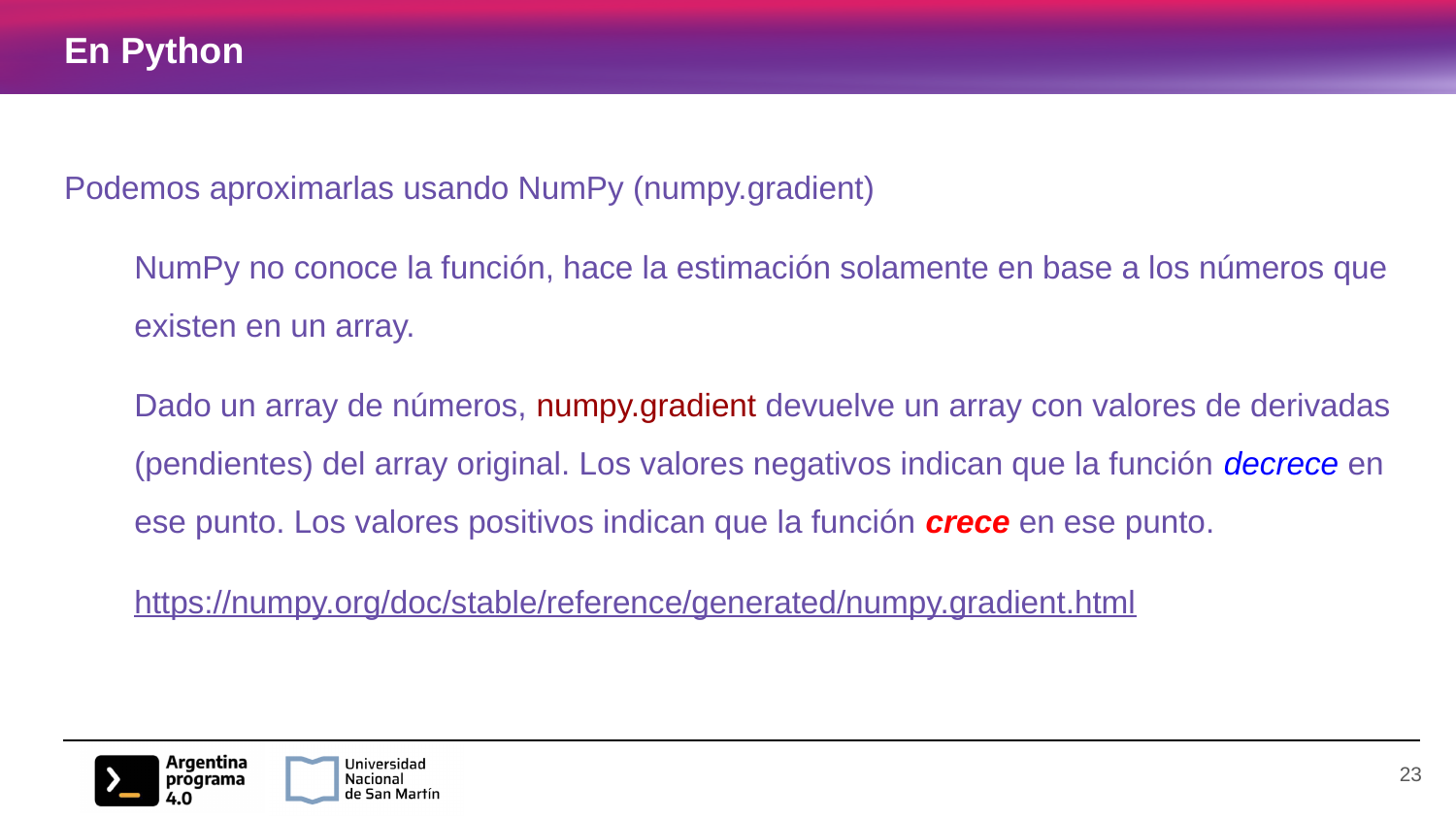

# En Python
Podemos aproximarlas usando NumPy (numpy.gradient)
NumPy no conoce la función, hace la estimación solamente en base a los números que existen en un array.
Dado un array de números, numpy.gradient devuelve un array con valores de derivadas (pendientes) del array original. Los valores negativos indican que la función decrece en ese punto. Los valores positivos indican que la función crece en ese punto.
https://numpy.org/doc/stable/reference/generated/numpy.gradient.html

23